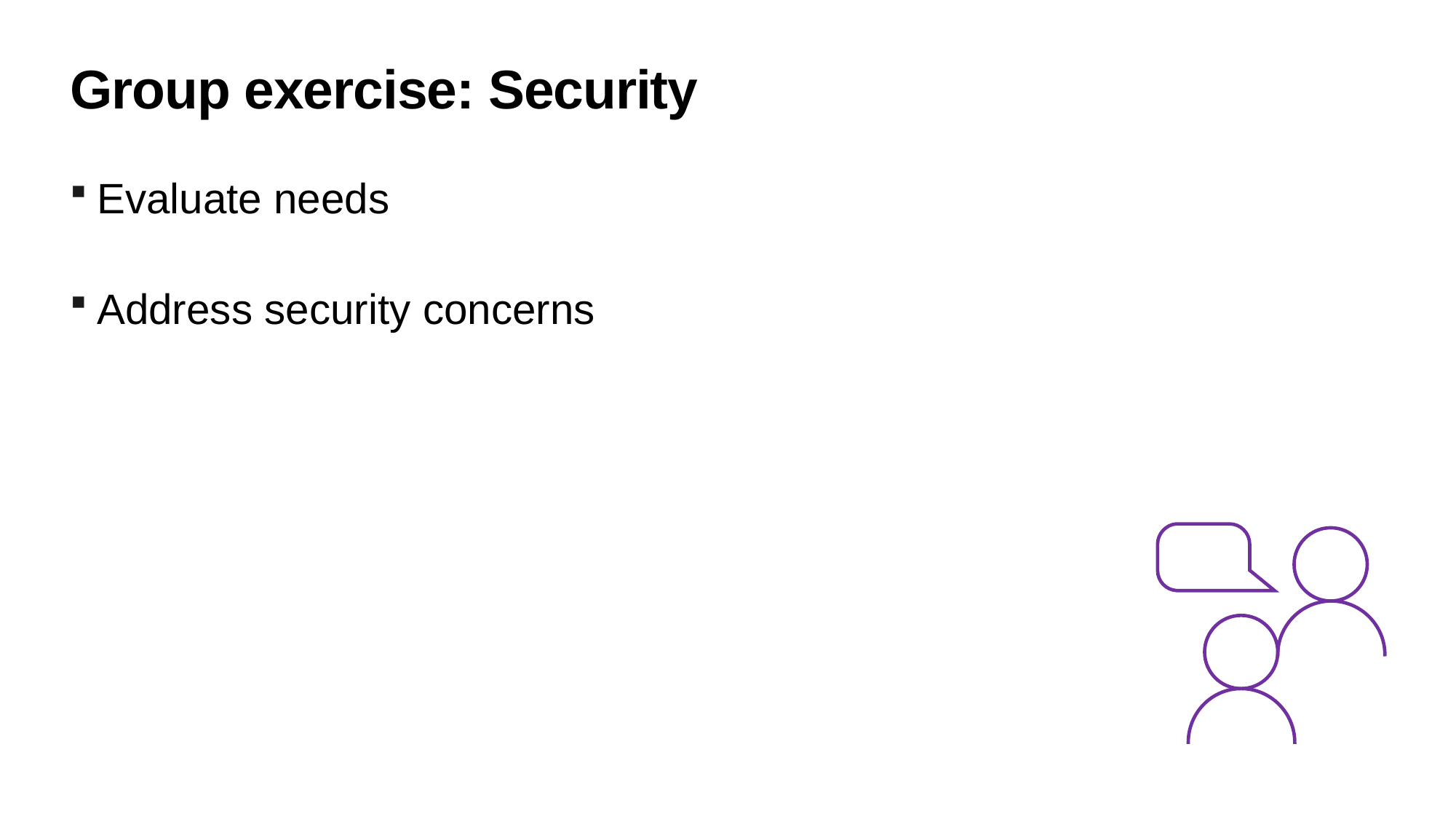

# Group exercise: Security
Evaluate needs
Address security concerns